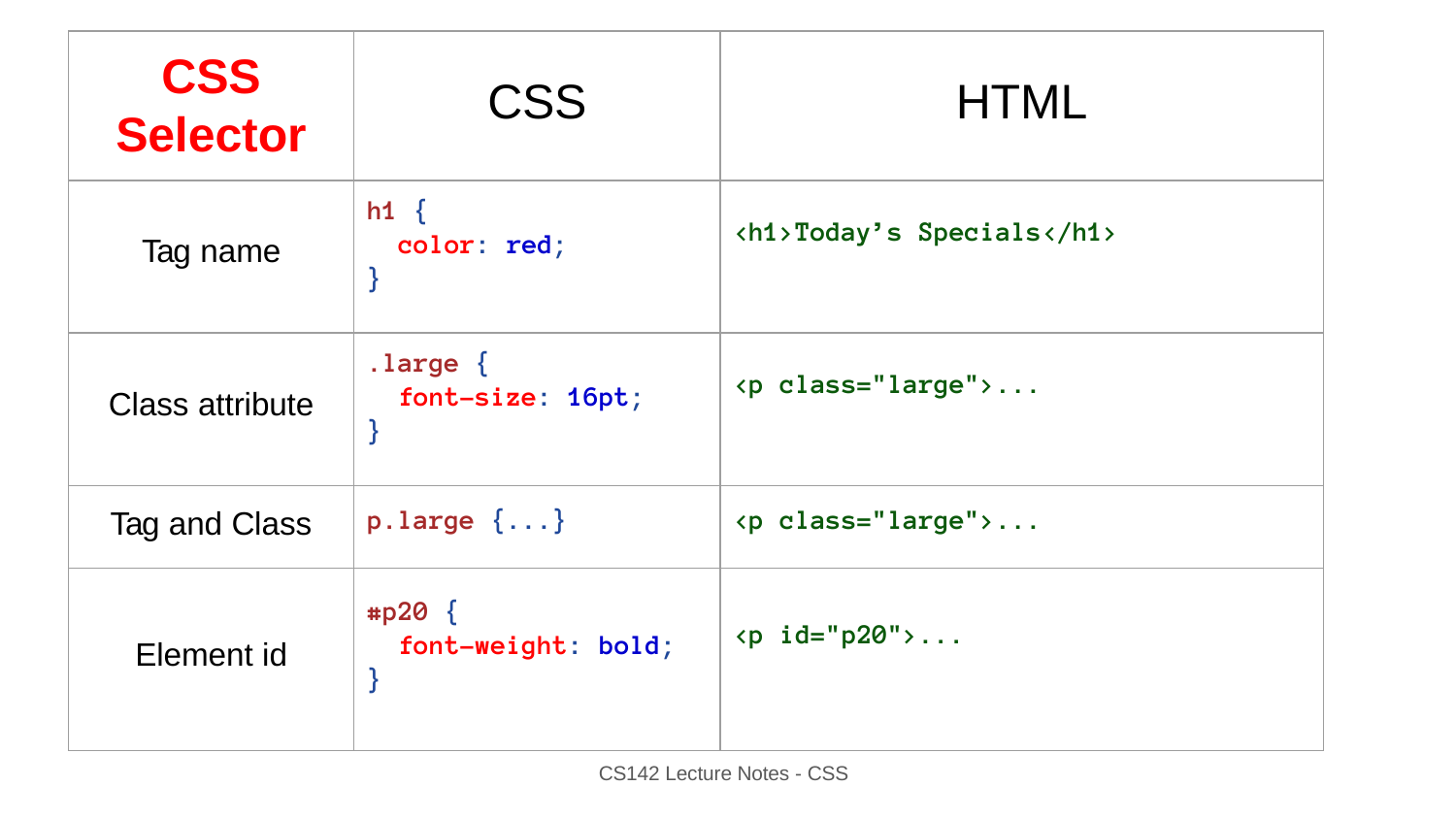

| CSS Selector | CSS | HTML |
| --- | --- | --- |
| Tag name | h1 { color: red; } | <h1>Today’s Specials</h1> |
| Class attribute | .large { font-size: 16pt; } | <p class="large">... |
| Tag and Class | p.large {...} | <p class="large">... |
| Element id | #p20 { font-weight: bold; } | <p id="p20">... |
5
CS142 Lecture Notes - CSS